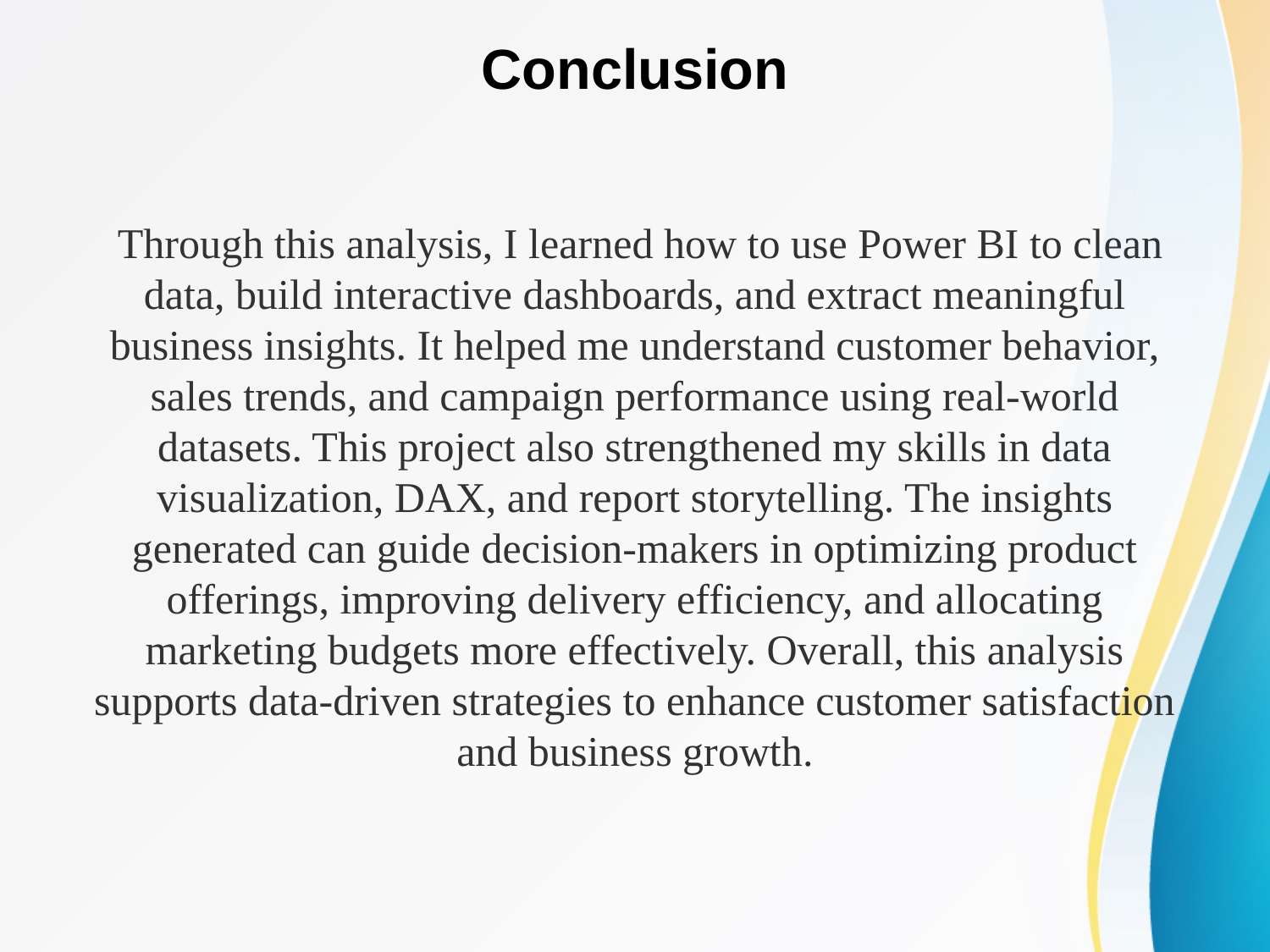

# Conclusion

 Through this analysis, I learned how to use Power BI to clean data, build interactive dashboards, and extract meaningful business insights. It helped me understand customer behavior, sales trends, and campaign performance using real-world datasets. This project also strengthened my skills in data visualization, DAX, and report storytelling. The insights generated can guide decision-makers in optimizing product offerings, improving delivery efficiency, and allocating marketing budgets more effectively. Overall, this analysis supports data-driven strategies to enhance customer satisfaction and business growth.